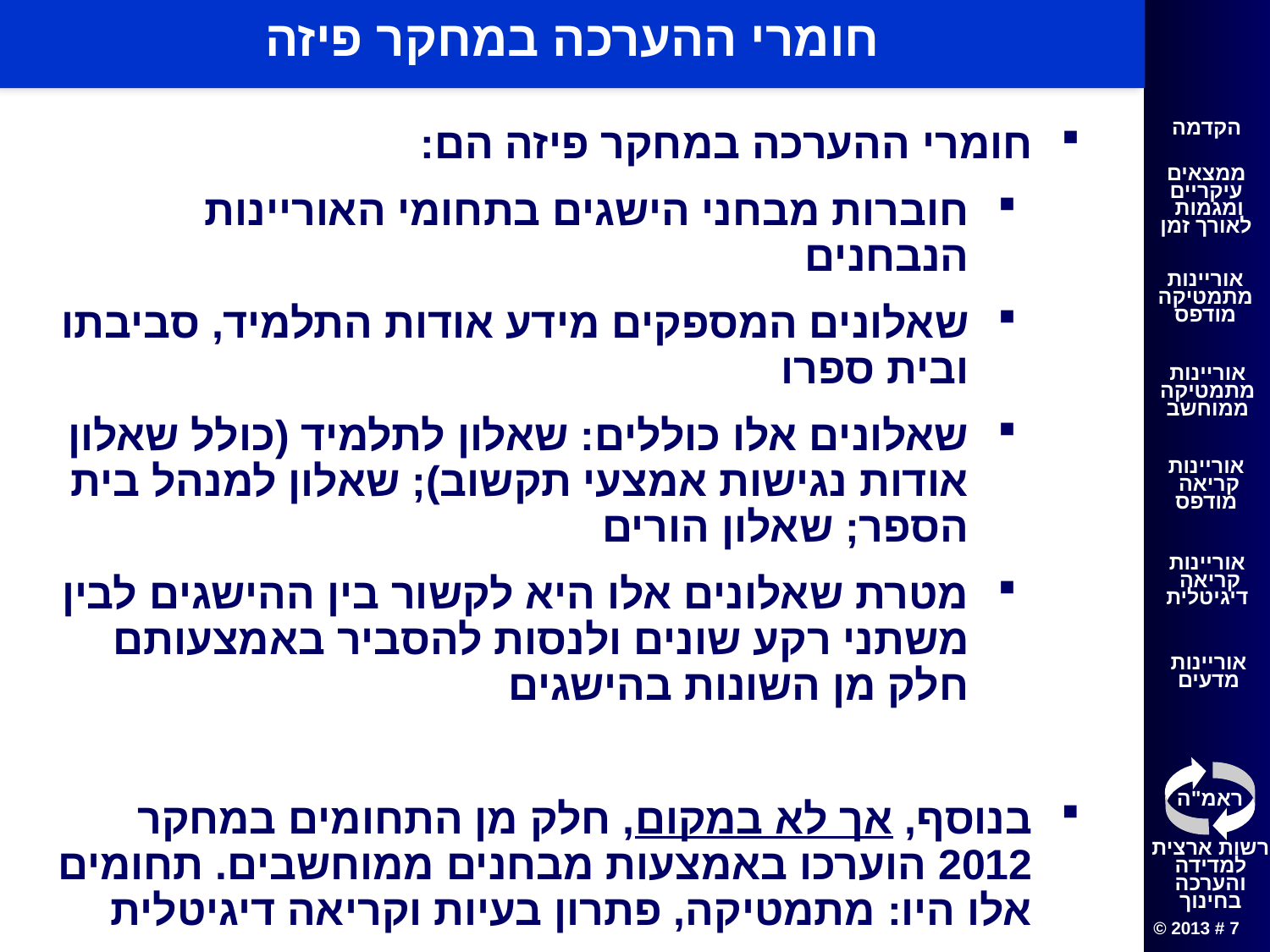

# חומרי ההערכה במחקר פיזה

חומרי ההערכה במחקר פיזה הם:
חוברות מבחני הישגים בתחומי האוריינות הנבחנים
שאלונים המספקים מידע אודות התלמיד, סביבתו ובית ספרו
שאלונים אלו כוללים: שאלון לתלמיד (כולל שאלון אודות נגישות אמצעי תקשוב); שאלון למנהל בית הספר; שאלון הורים
מטרת שאלונים אלו היא לקשור בין ההישגים לבין משתני רקע שונים ולנסות להסביר באמצעותם חלק מן השונות בהישגים

בנוסף, אך לא במקום, חלק מן התחומים במחקר 2012 הוערכו באמצעות מבחנים ממוחשבים. תחומים אלו היו: מתמטיקה, פתרון בעיות וקריאה דיגיטלית